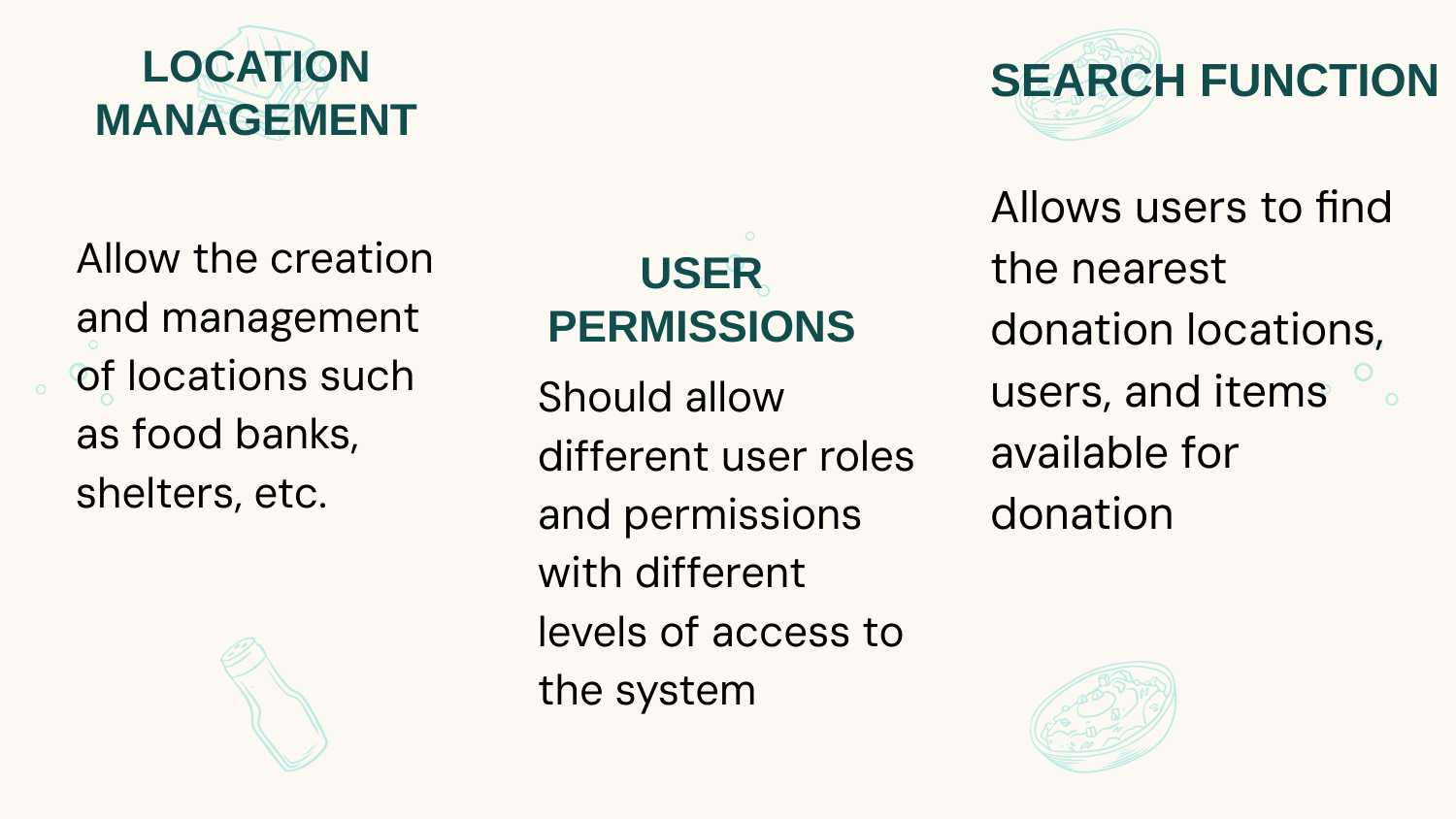

SEARCH FUNCTION
LOCATION MANAGEMENT
Allows users to find the nearest donation locations, users, and items available for donation
Allow the creation and management of locations such as food banks, shelters, etc.

USER PERMISSIONS
Should allow different user roles and permissions with different levels of access to the system